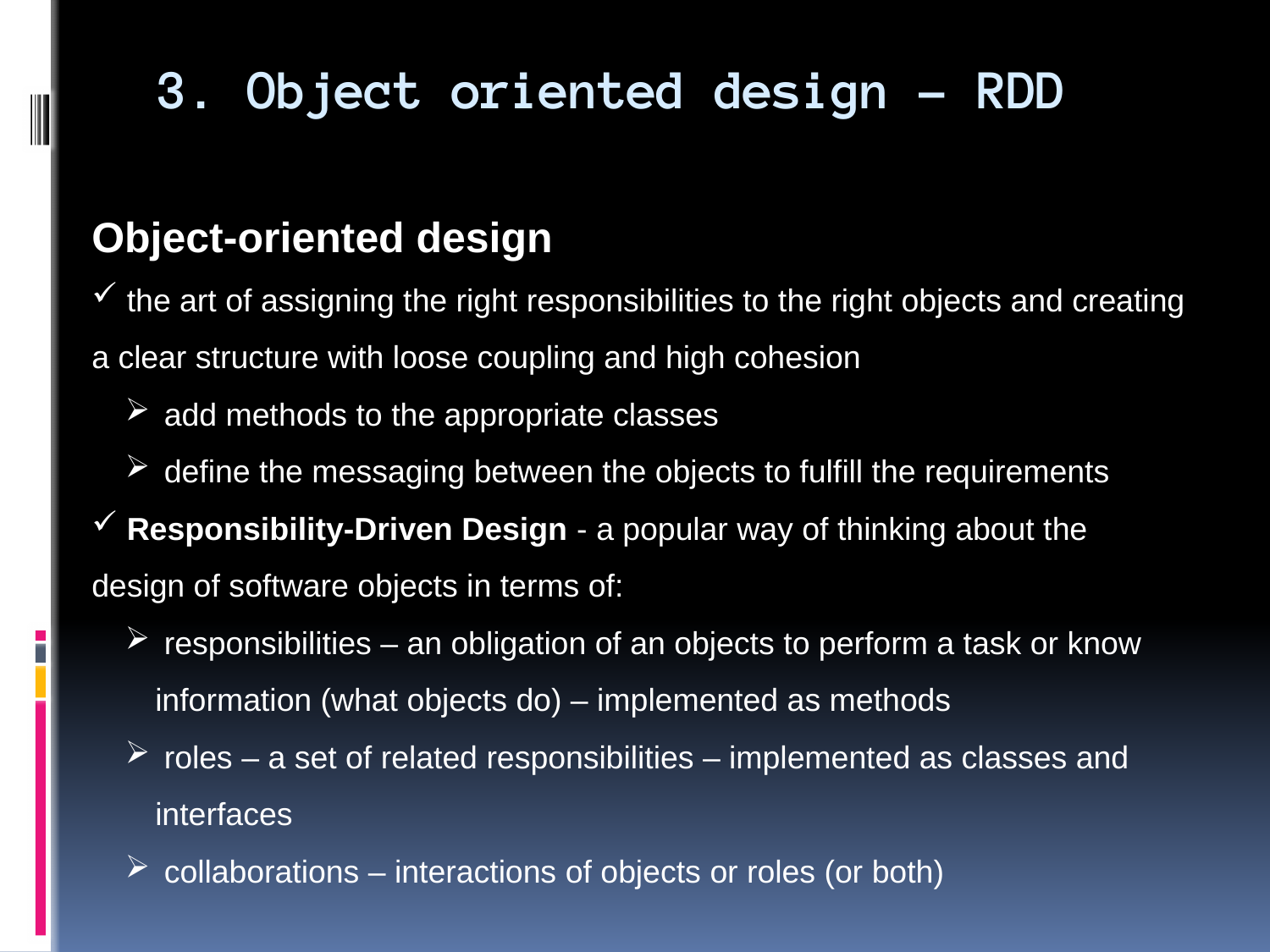

# 3. Object oriented design - RDD
Object-oriented design
 the art of assigning the right responsibilities to the right objects and creating a clear structure with loose coupling and high cohesion
 add methods to the appropriate classes
 define the messaging between the objects to fulfill the requirements
 Responsibility-Driven Design - a popular way of thinking about the design of software objects in terms of:
 responsibilities – an obligation of an objects to perform a task or know information (what objects do) – implemented as methods
 roles – a set of related responsibilities – implemented as classes and interfaces
 collaborations – interactions of objects or roles (or both)